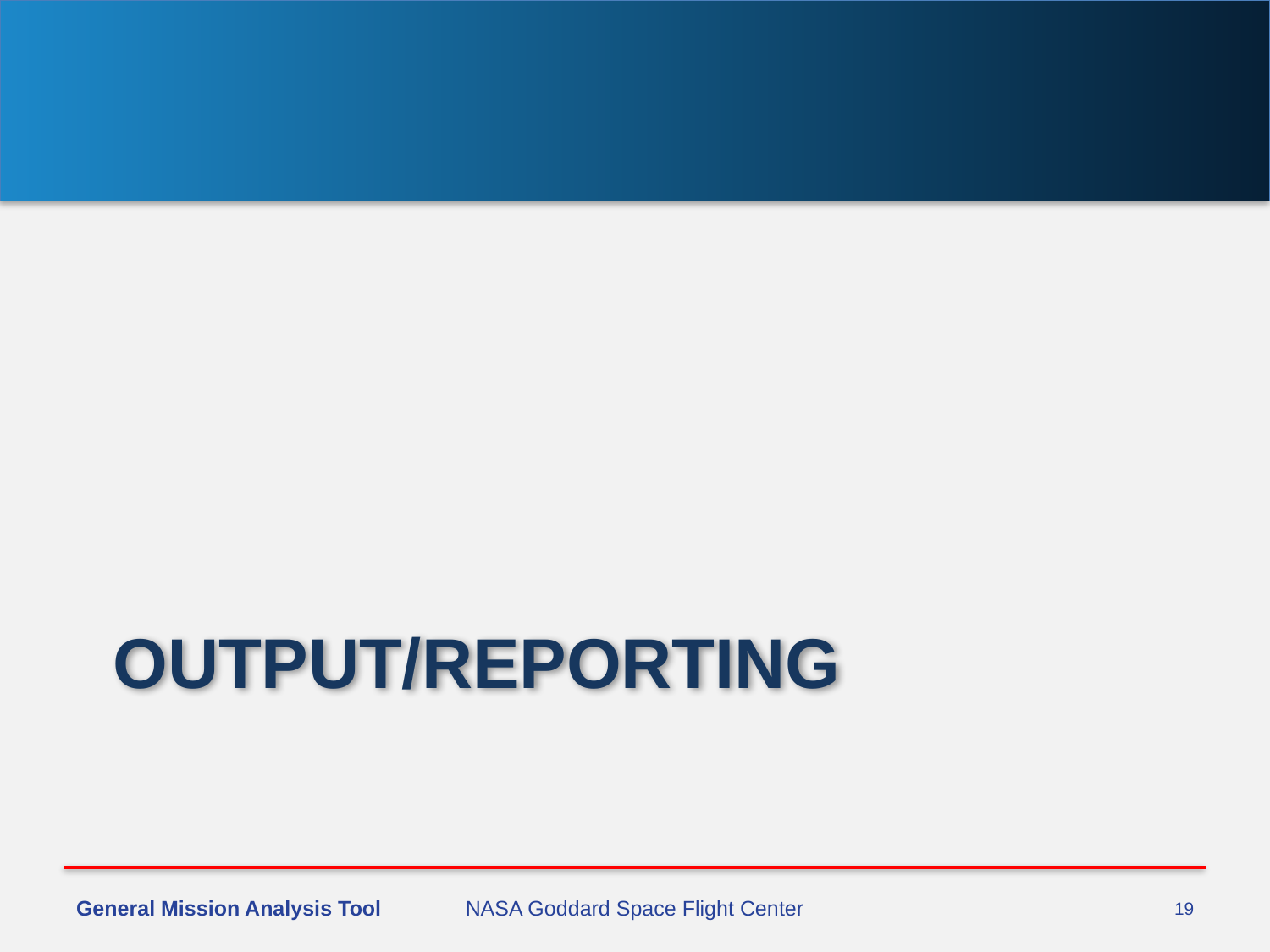

# Output/Reporting
General Mission Analysis Tool
NASA Goddard Space Flight Center
19